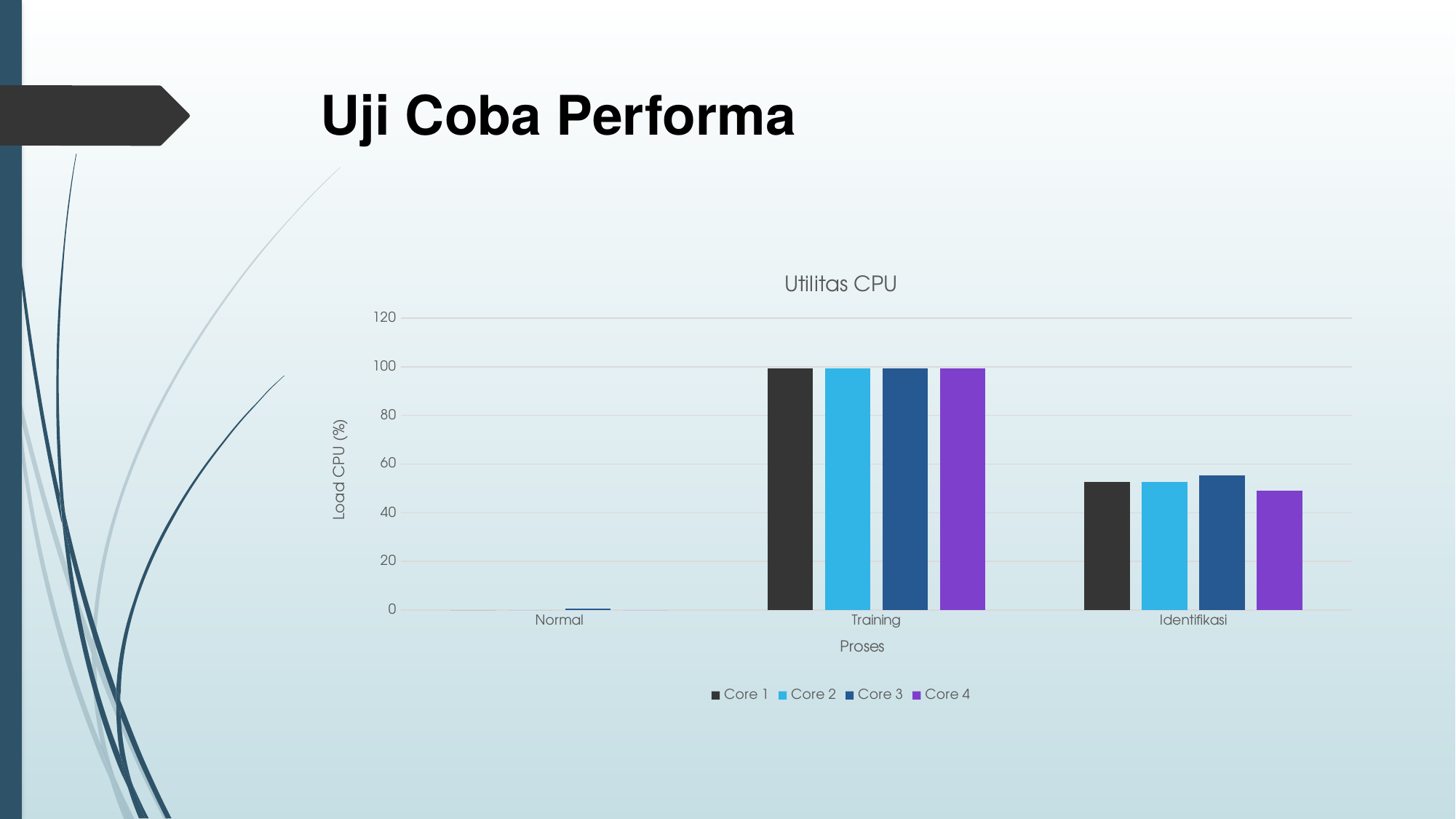

# Uji Coba Performa

### Chart: Utilitas CPU

| Category | Core 1 | Core 2 | Core 3 | Core 4 |
|---|---|---|---|---|
| Normal | 0.0 | 0.0 | 0.7 | 0.0 |
| Training | 99.3 | 99.3 | 99.3 | 99.3 |
| Identifikasi | 52.7 | 52.8 | 55.5 | 49.0 |